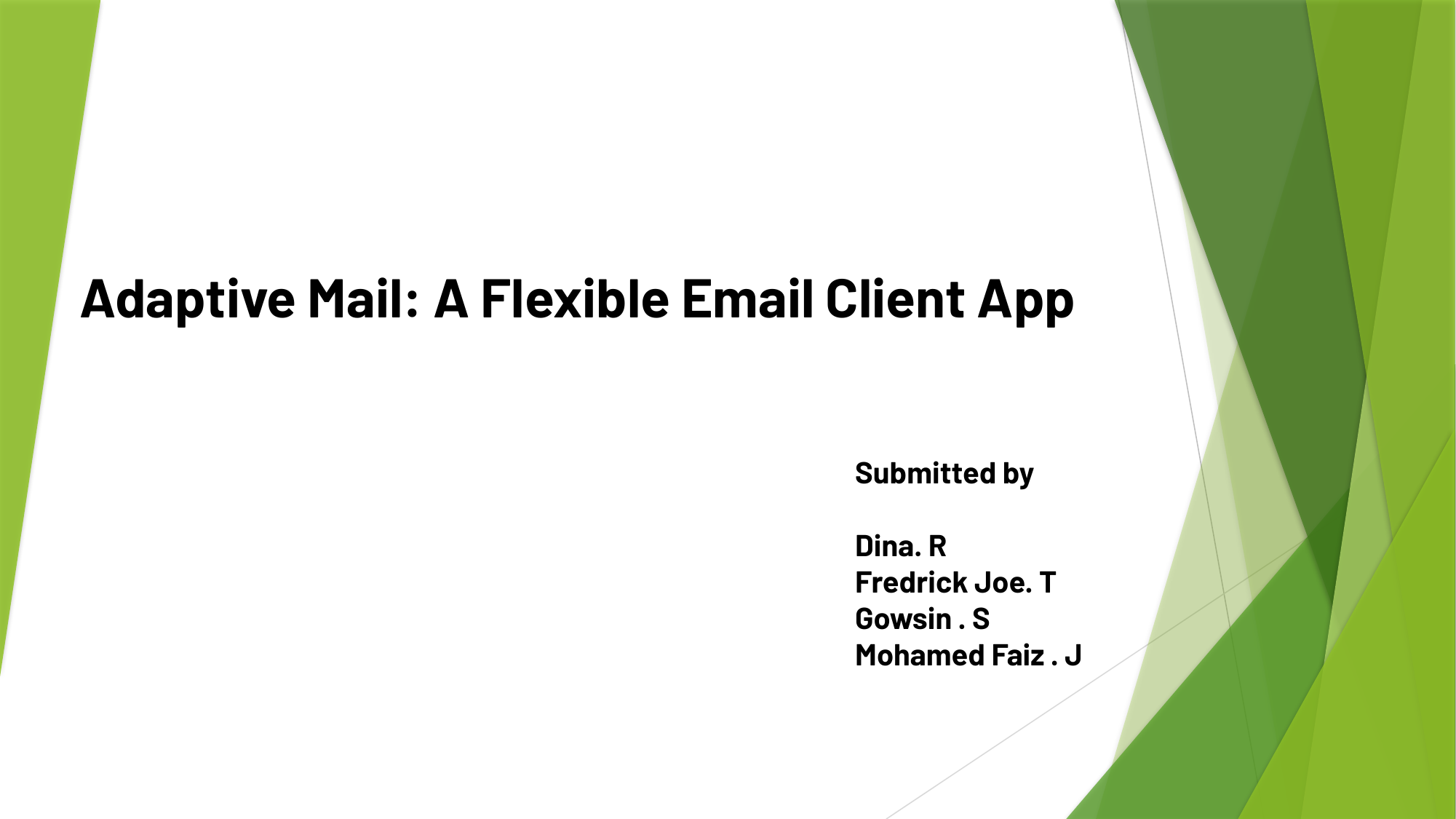

Adaptive Mail: A Flexible Email Client App
Submitted by

Dina. R
Fredrick Joe. T
Gowsin . S
Mohamed Faiz . J